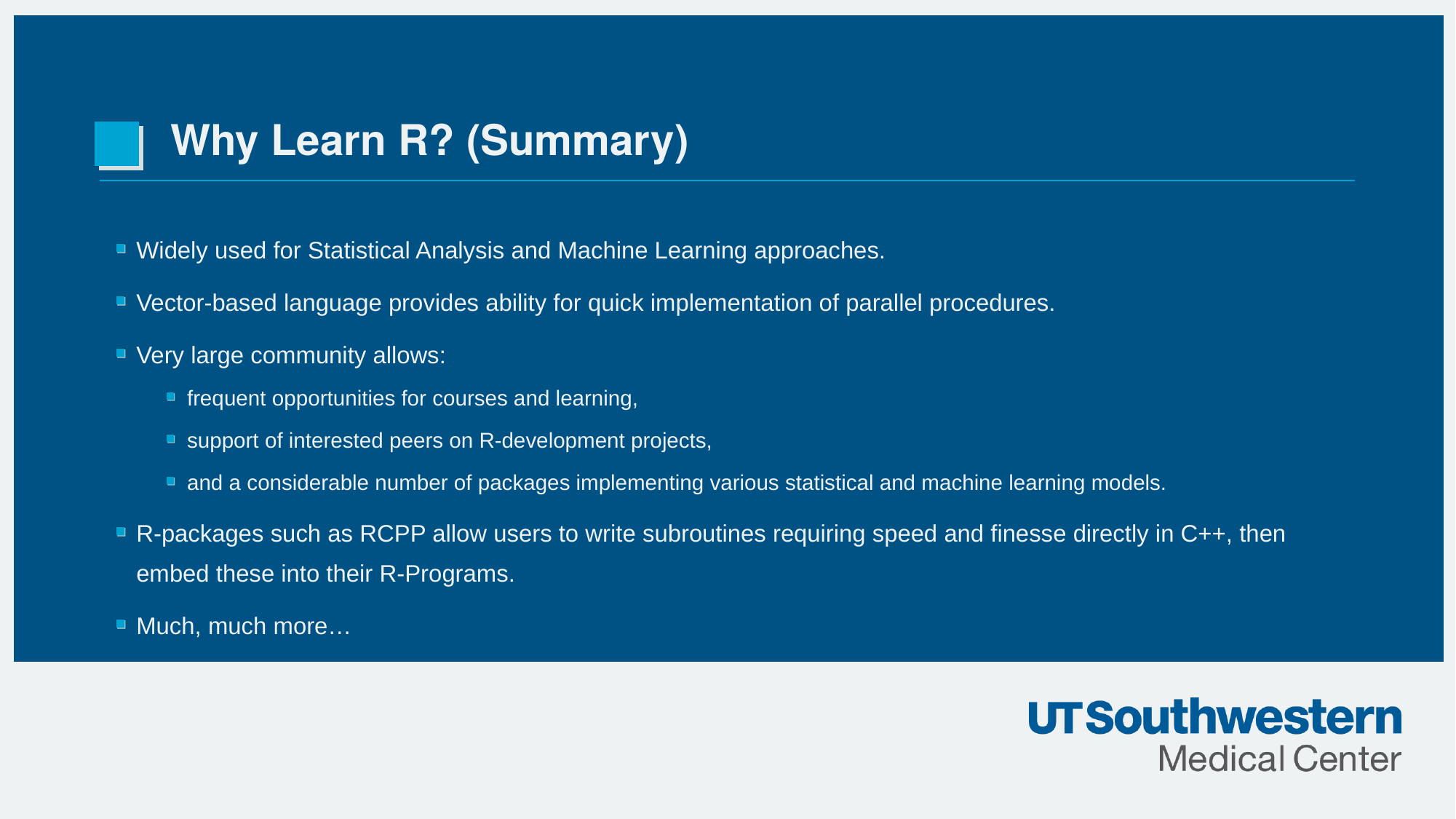

# Why Learn R? (Summary)
Widely used for Statistical Analysis and Machine Learning approaches.
Vector-based language provides ability for quick implementation of parallel procedures.
Very large community allows:
frequent opportunities for courses and learning,
support of interested peers on R-development projects,
and a considerable number of packages implementing various statistical and machine learning models.
R-packages such as RCPP allow users to write subroutines requiring speed and finesse directly in C++, then embed these into their R-Programs.
Much, much more…